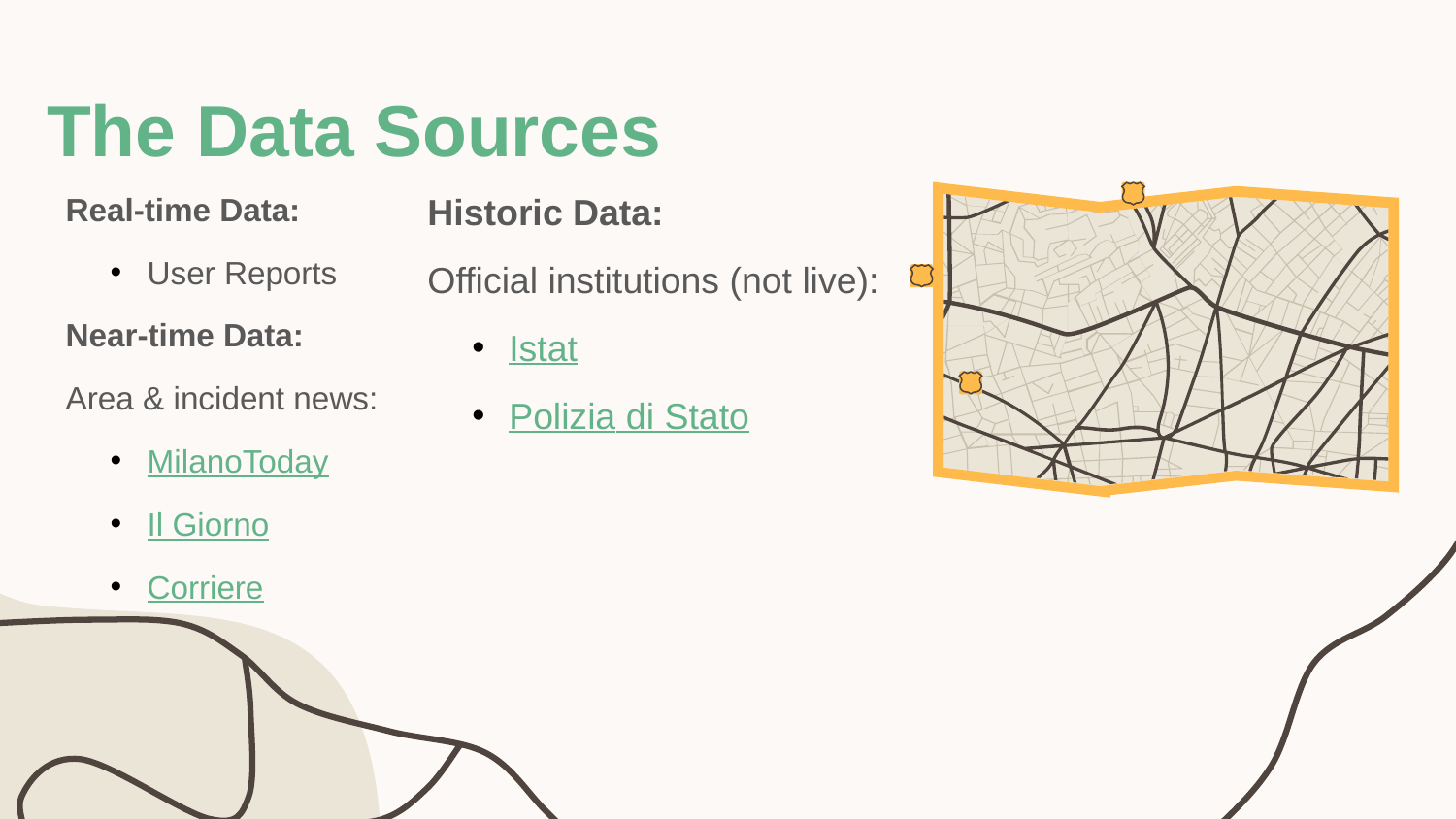

# The Data Sources
Historic Data:
Official institutions (not live):
Istat
Polizia di Stato

Real-time Data:
User Reports
Near-time Data:
Area & incident news:
MilanoToday
Il Giorno
Corriere